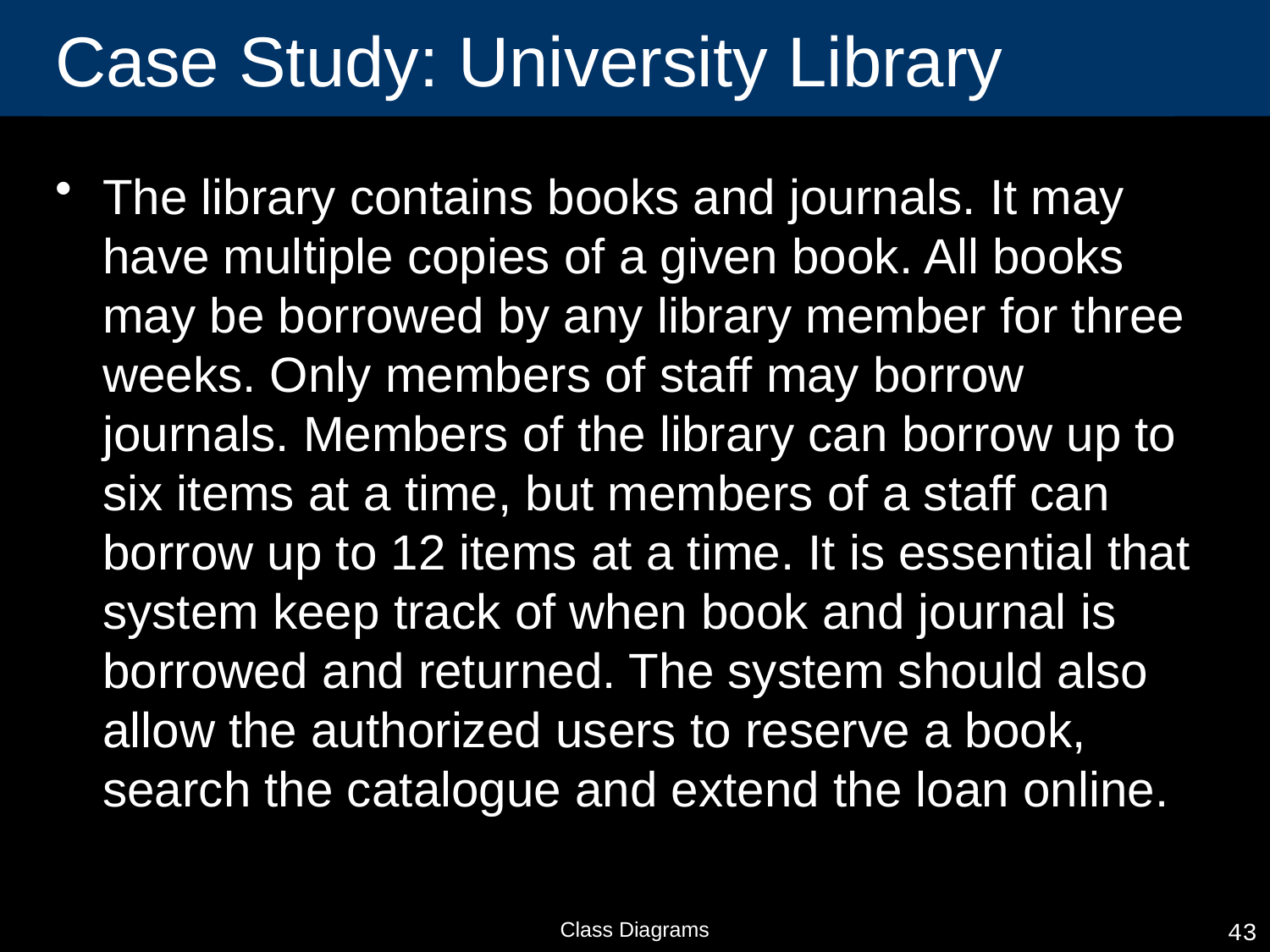

# Case Study: University Library
The library contains books and journals. It may have multiple copies of a given book. All books may be borrowed by any library member for three weeks. Only members of staff may borrow journals. Members of the library can borrow up to six items at a time, but members of a staff can borrow up to 12 items at a time. It is essential that system keep track of when book and journal is borrowed and returned. The system should also allow the authorized users to reserve a book, search the catalogue and extend the loan online.
Class Diagrams
43